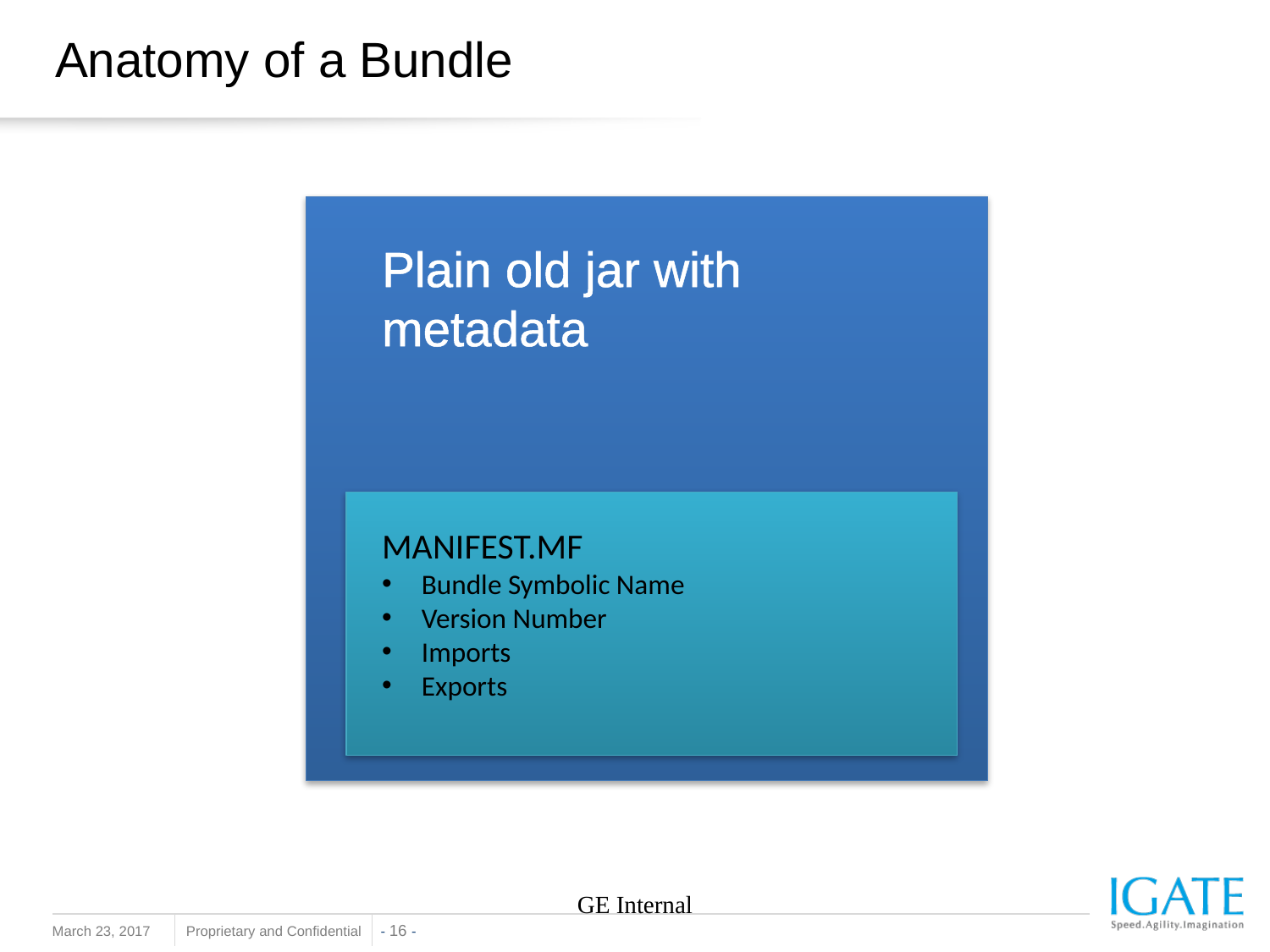

# Anatomy of a Bundle

Plain old jar with metadata

MANIFEST.MF
Bundle Symbolic Name
Version Number
Imports
Exports
OSGi
GE Internal